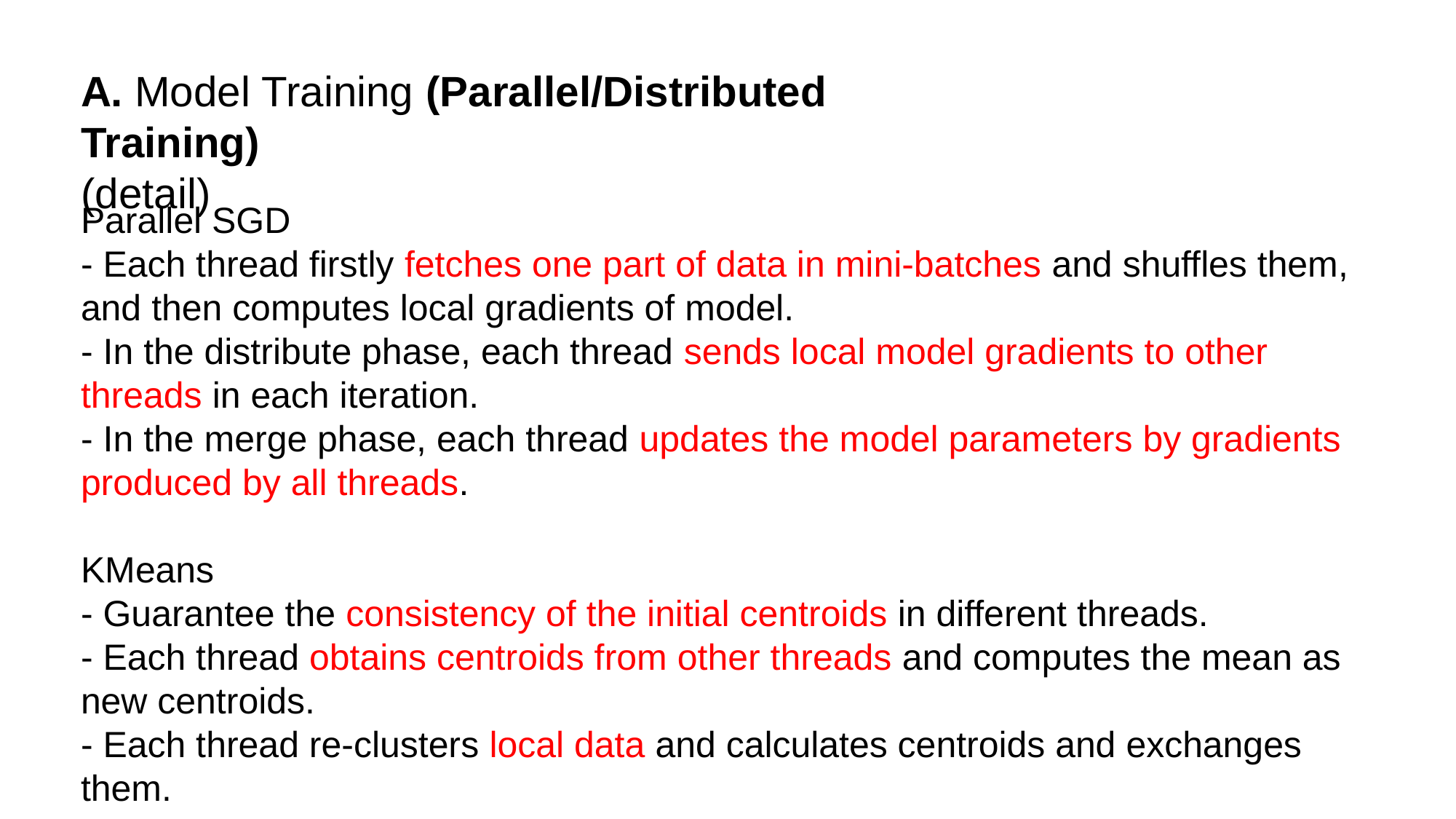

A. Model Training (Parallel/Distributed Training)
(detail)
Parallel SGD
- Each thread firstly fetches one part of data in mini-batches and shuffles them, and then computes local gradients of model.
- In the distribute phase, each thread sends local model gradients to other threads in each iteration.
- In the merge phase, each thread updates the model parameters by gradients produced by all threads.

KMeans
- Guarantee the consistency of the initial centroids in different threads.
- Each thread obtains centroids from other threads and computes the mean as new centroids.
- Each thread re-clusters local data and calculates centroids and exchanges them.